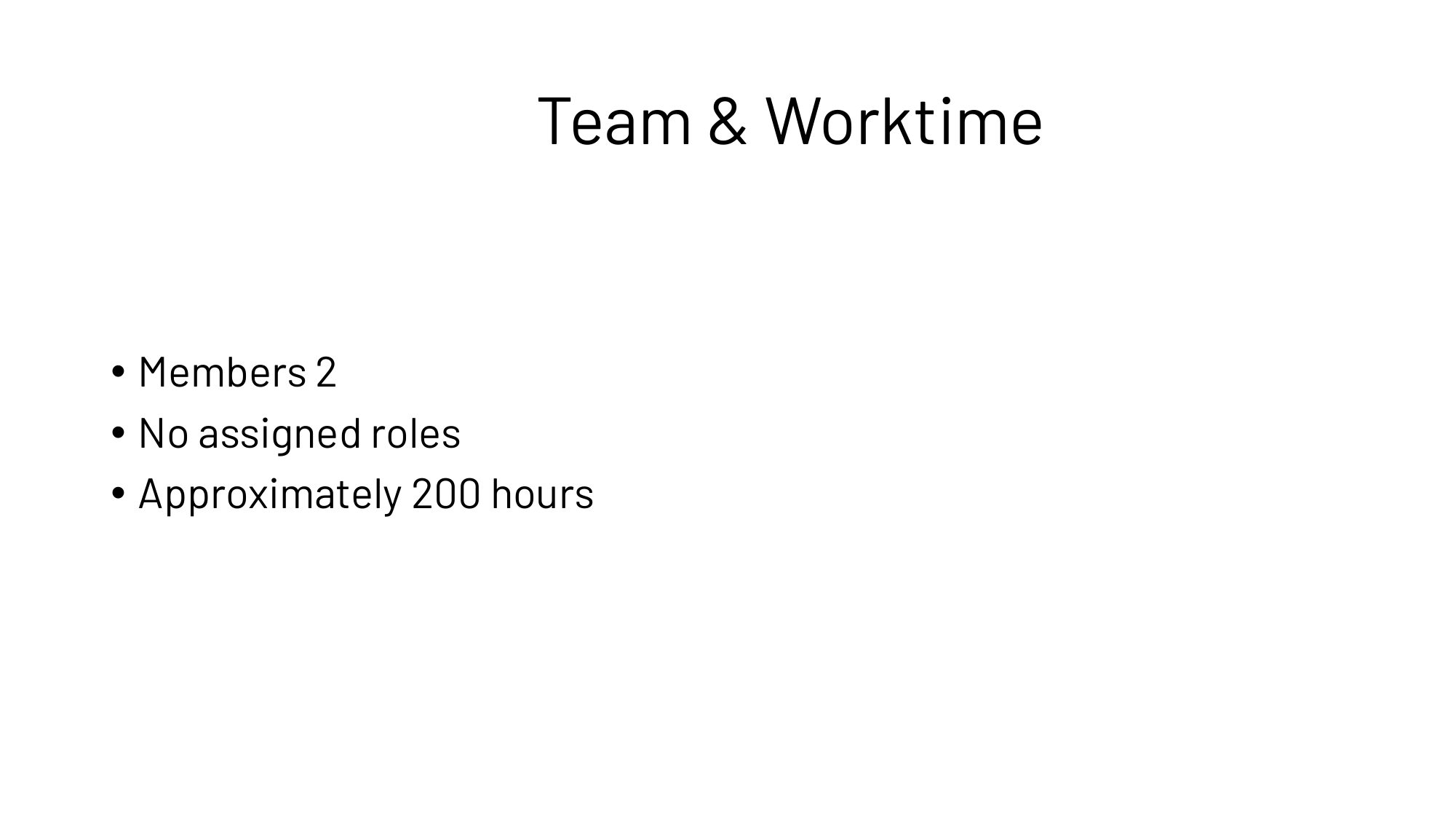

# Team & Worktime

Members 2
No assigned roles
Approximately 200 hours